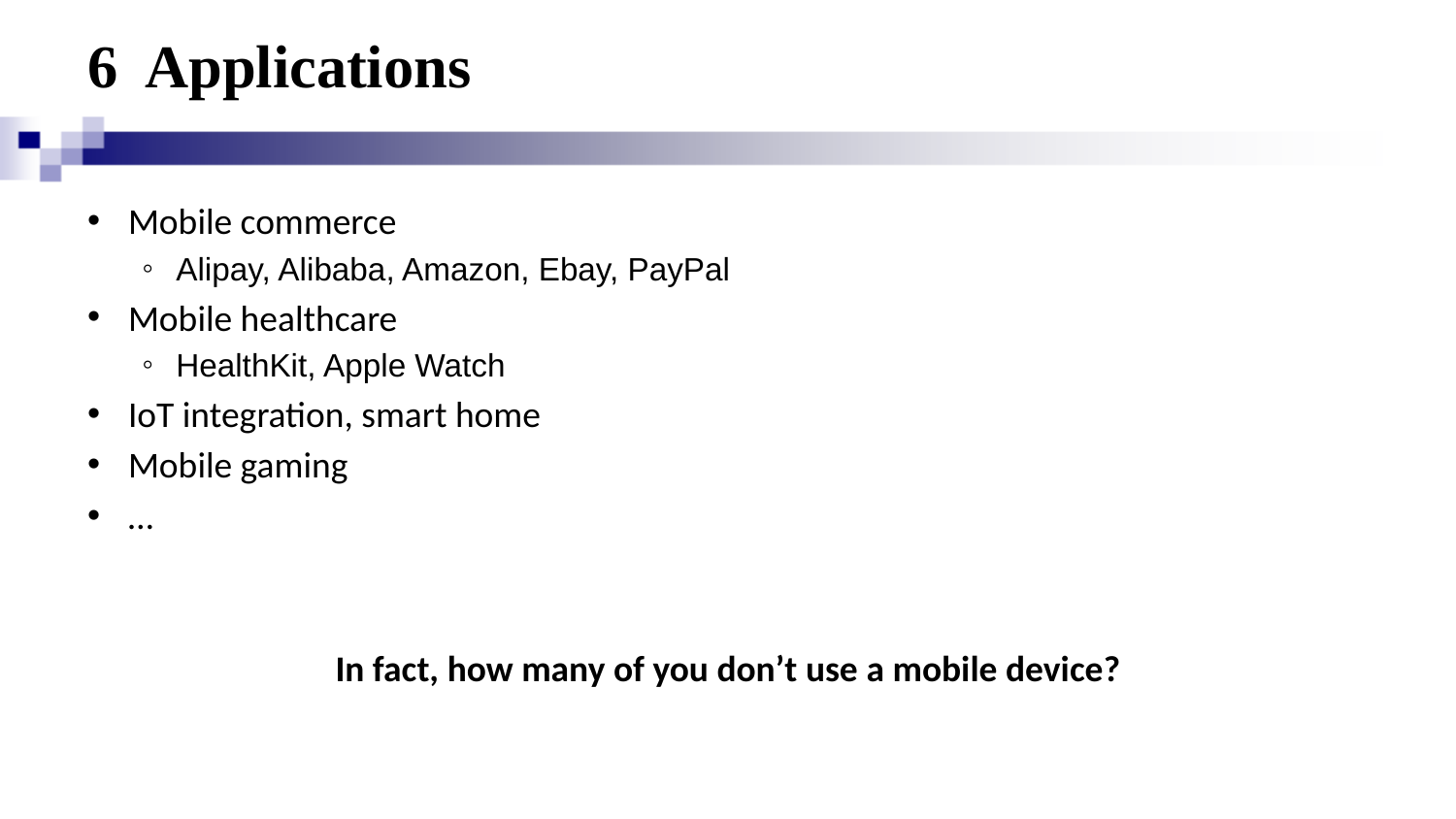

# 6  Applications
Mobile commerce
Alipay, Alibaba, Amazon, Ebay, PayPal
Mobile healthcare
HealthKit, Apple Watch
IoT integration, smart home
Mobile gaming
…

In fact, how many of you don’t use a mobile device?